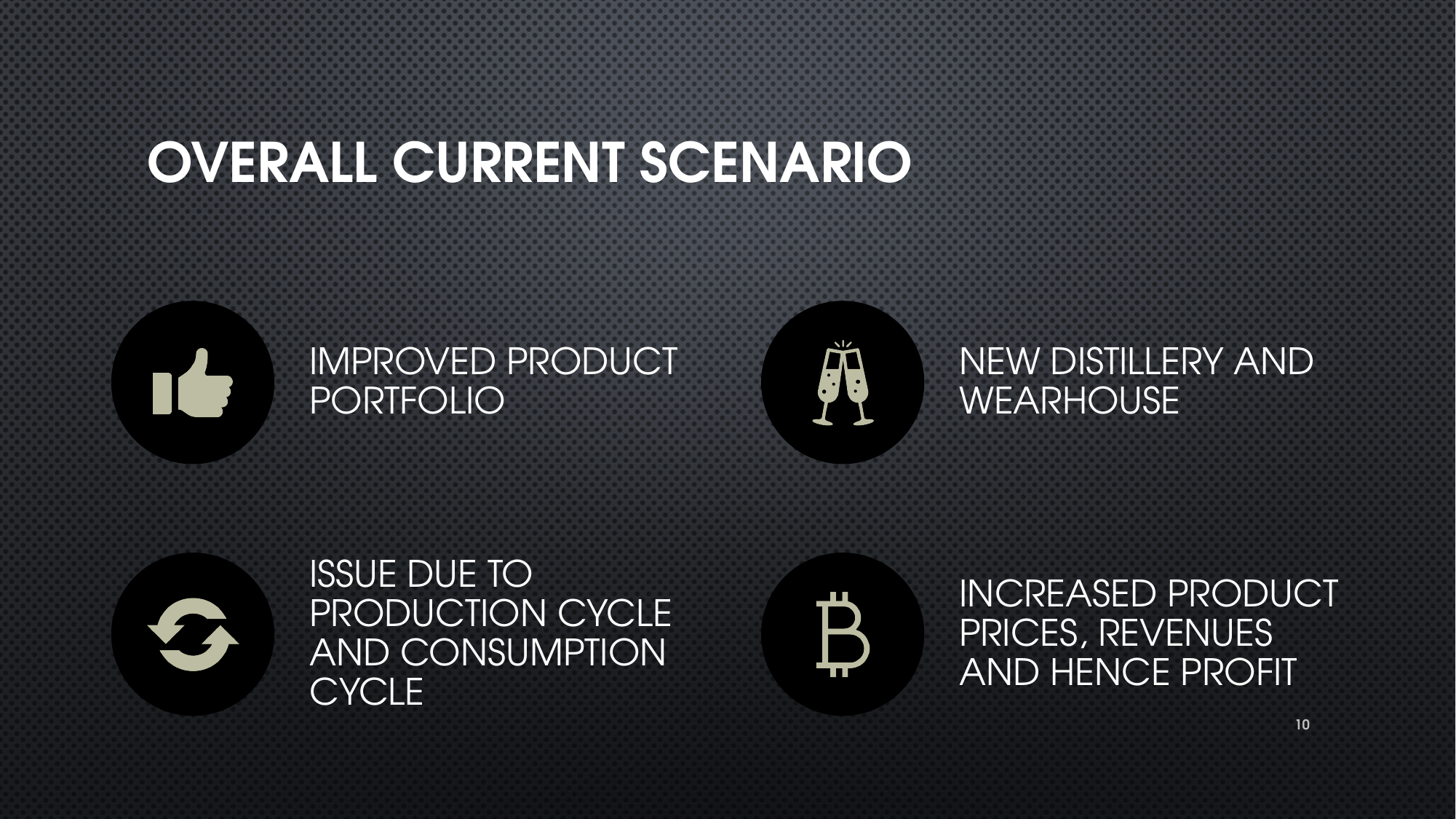

# Overall current scenario
IMPROVED PRODUCT PORTFOLIO
NEW DISTILLERY AND WEARHOUSE
ISSUE DUE TO PRODUCTION CYCLE AND CONSUMPTION CYCLE
INCREASED PRODUCT PRICES, REVENUES AND HENCE PROFIT
10